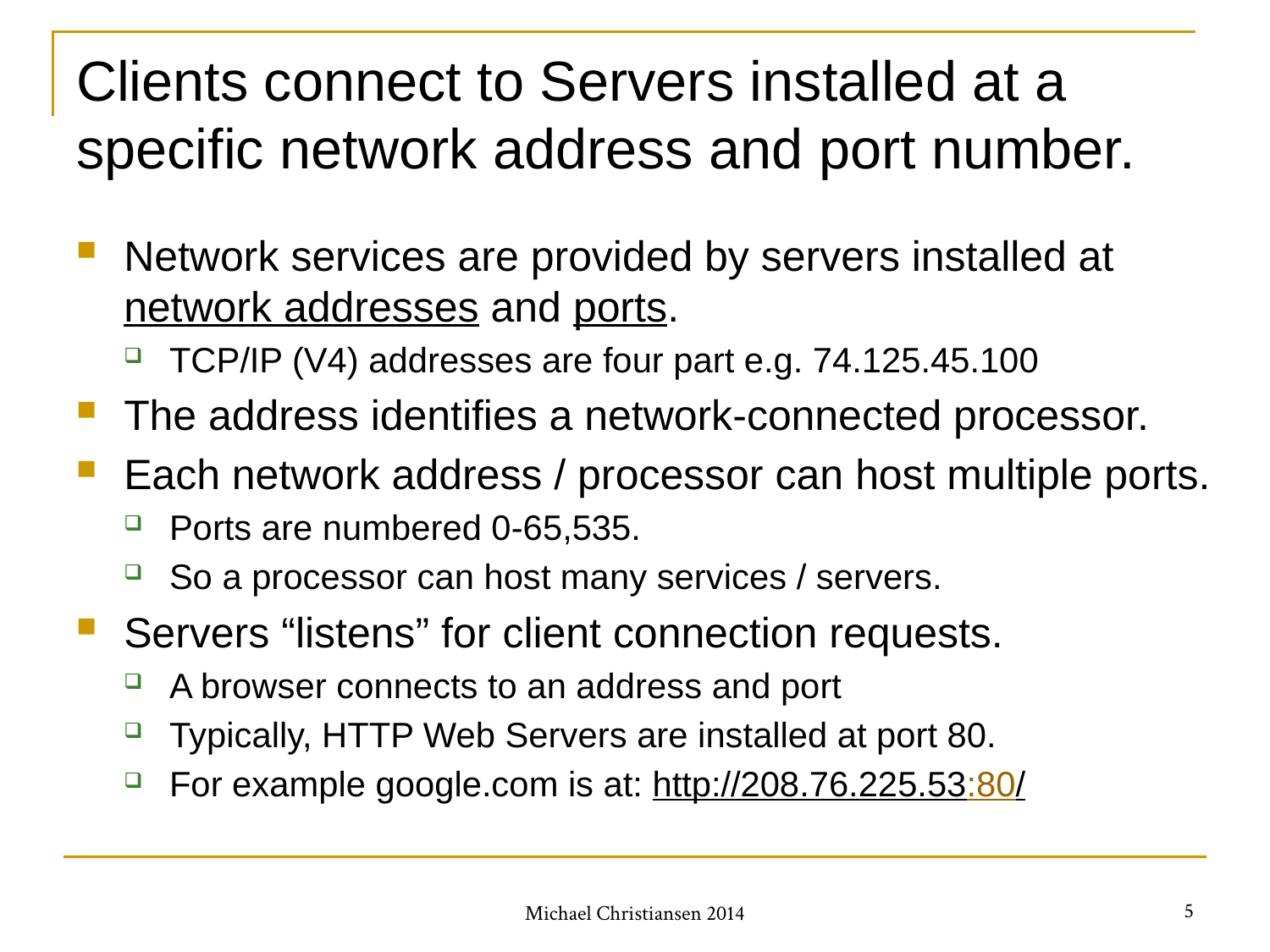

# Clients connect to Servers installed at a specific network address and port number.
Network services are provided by servers installed at network addresses and ports.
TCP/IP (V4) addresses are four part e.g. 74.125.45.100
The address identifies a network-connected processor.
Each network address / processor can host multiple ports.
Ports are numbered 0-65,535.
So a processor can host many services / servers.
Servers “listens” for client connection requests.
A browser connects to an address and port
Typically, HTTP Web Servers are installed at port 80.
For example google.com is at: http://208.76.225.53:80/
5
Michael Christiansen 2014